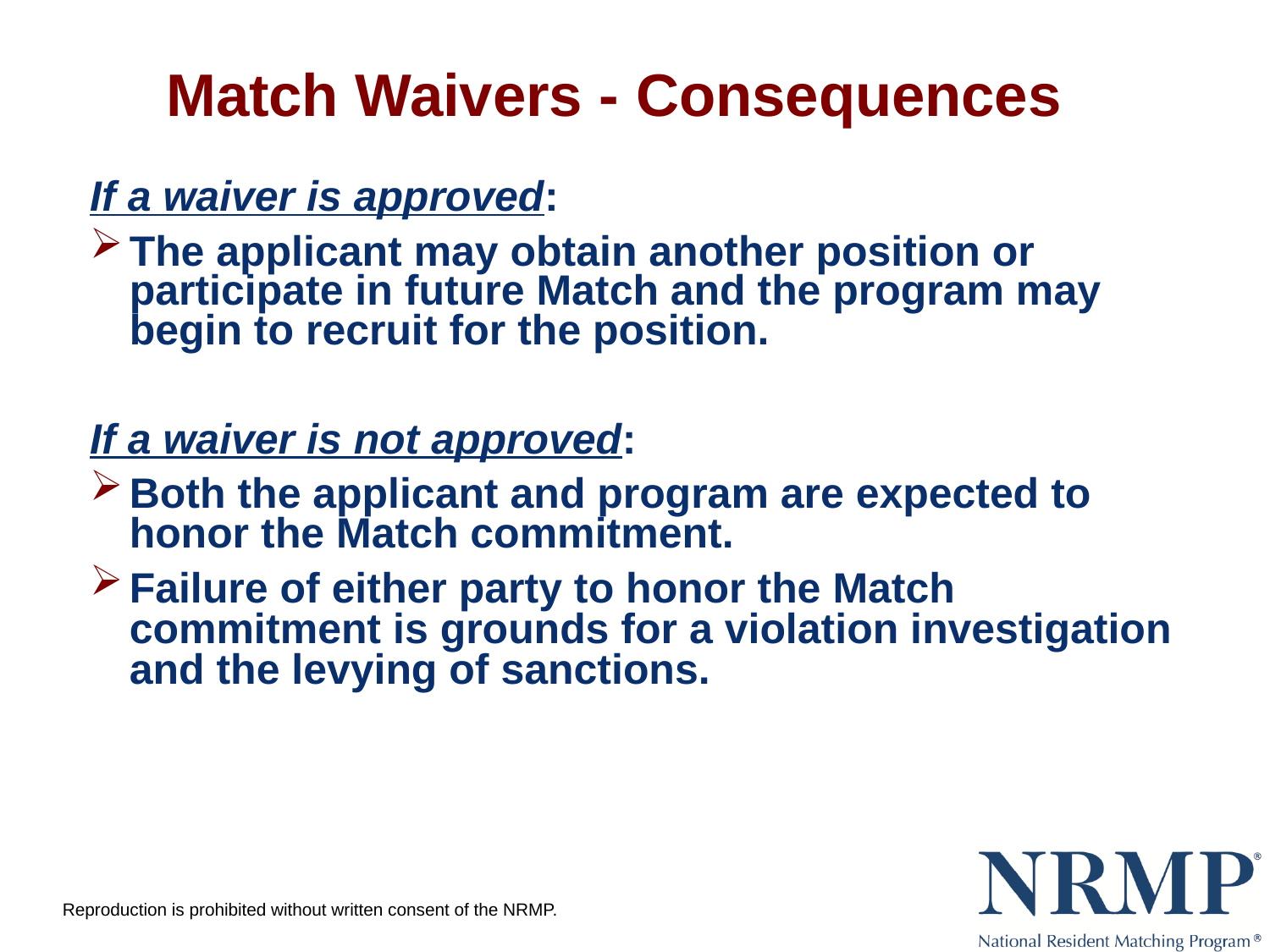

# Match Waivers - Consequences
If a waiver is approved:
The applicant may obtain another position or participate in future Match and the program may begin to recruit for the position.

If a waiver is not approved:
Both the applicant and program are expected to honor the Match commitment.
Failure of either party to honor the Match commitment is grounds for a violation investigation and the levying of sanctions.